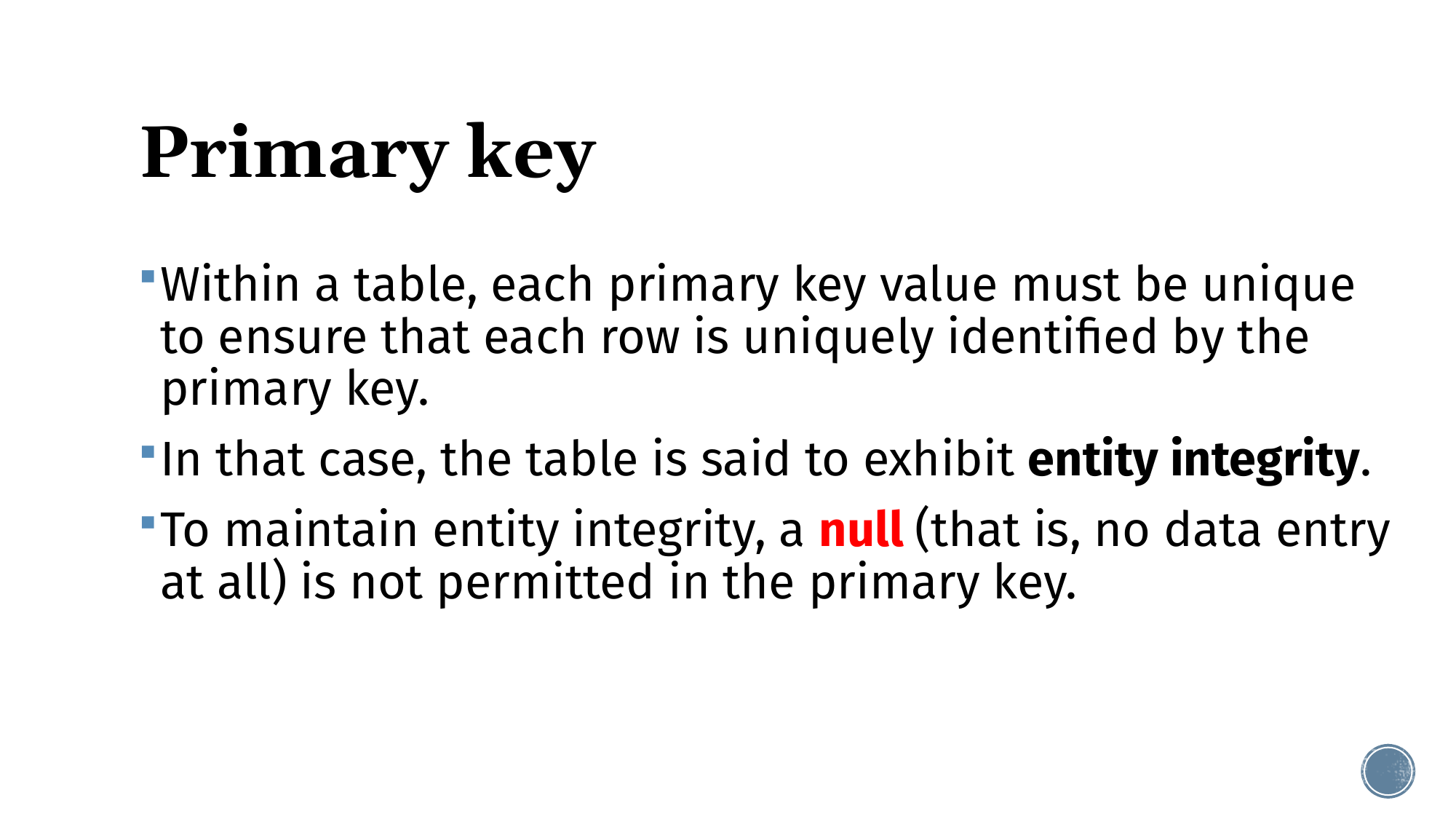

# Primary key
Within a table, each primary key value must be unique to ensure that each row is uniquely identified by the primary key.
In that case, the table is said to exhibit entity integrity.
To maintain entity integrity, a null (that is, no data entry at all) is not permitted in the primary key.